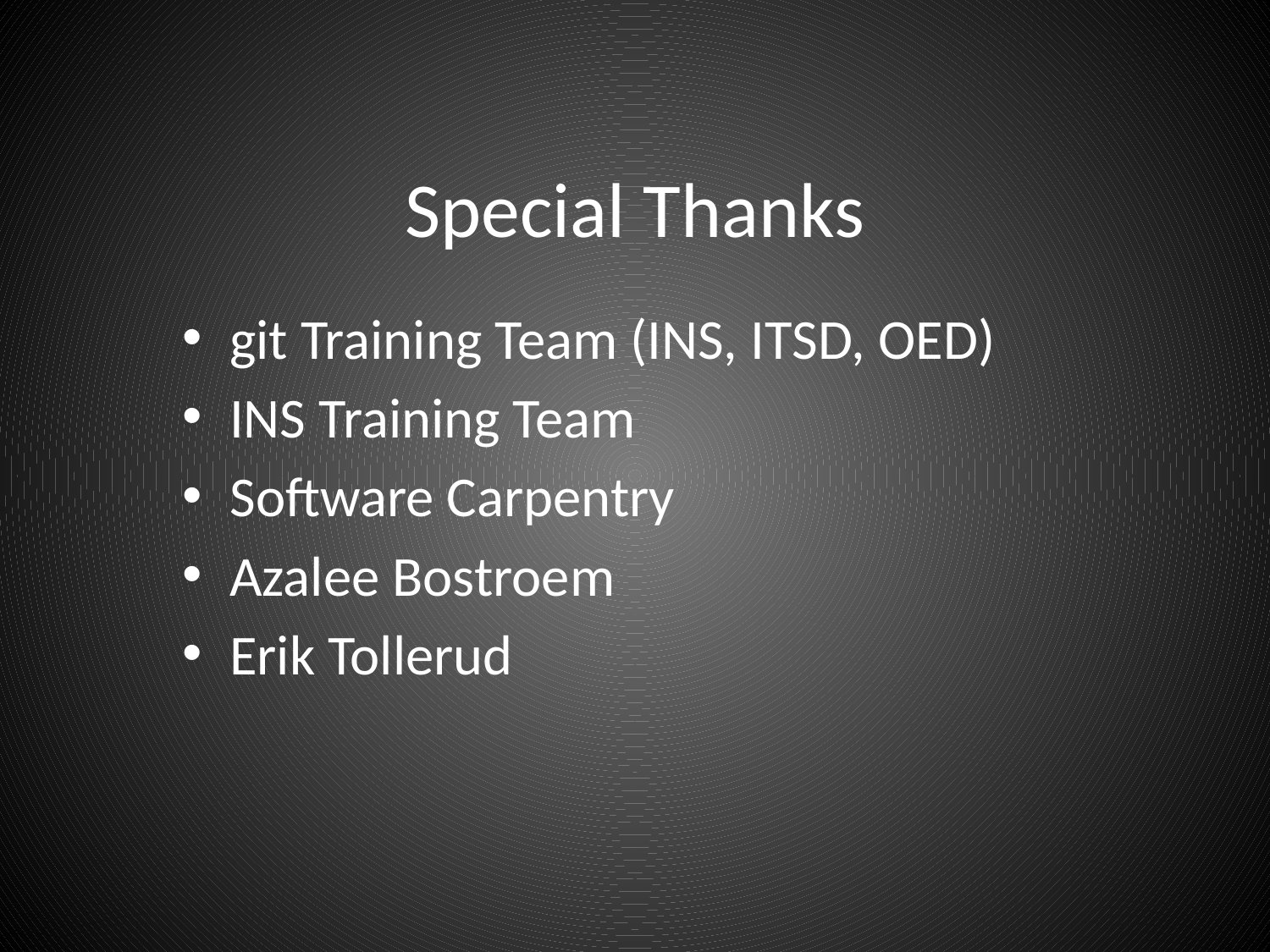

# Special Thanks
git Training Team (INS, ITSD, OED)
INS Training Team
Software Carpentry
Azalee Bostroem
Erik Tollerud